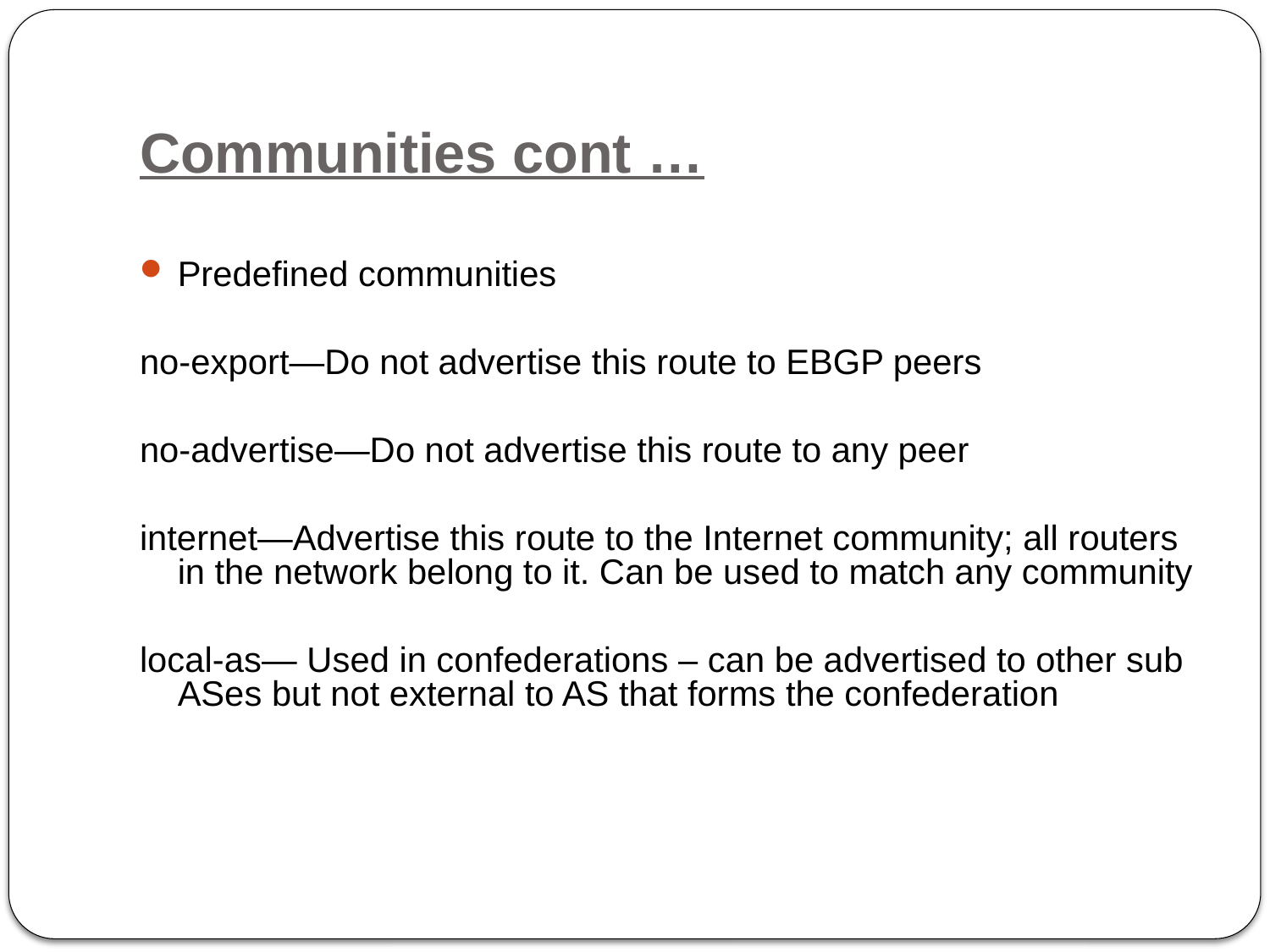

# Communities cont …

Predefined communities

no-export—Do not advertise this route to EBGP peers

no-advertise—Do not advertise this route to any peer

internet—Advertise this route to the Internet community; all routers in the network belong to it. Can be used to match any community

local-as— Used in confederations – can be advertised to other sub ASes but not external to AS that forms the confederation